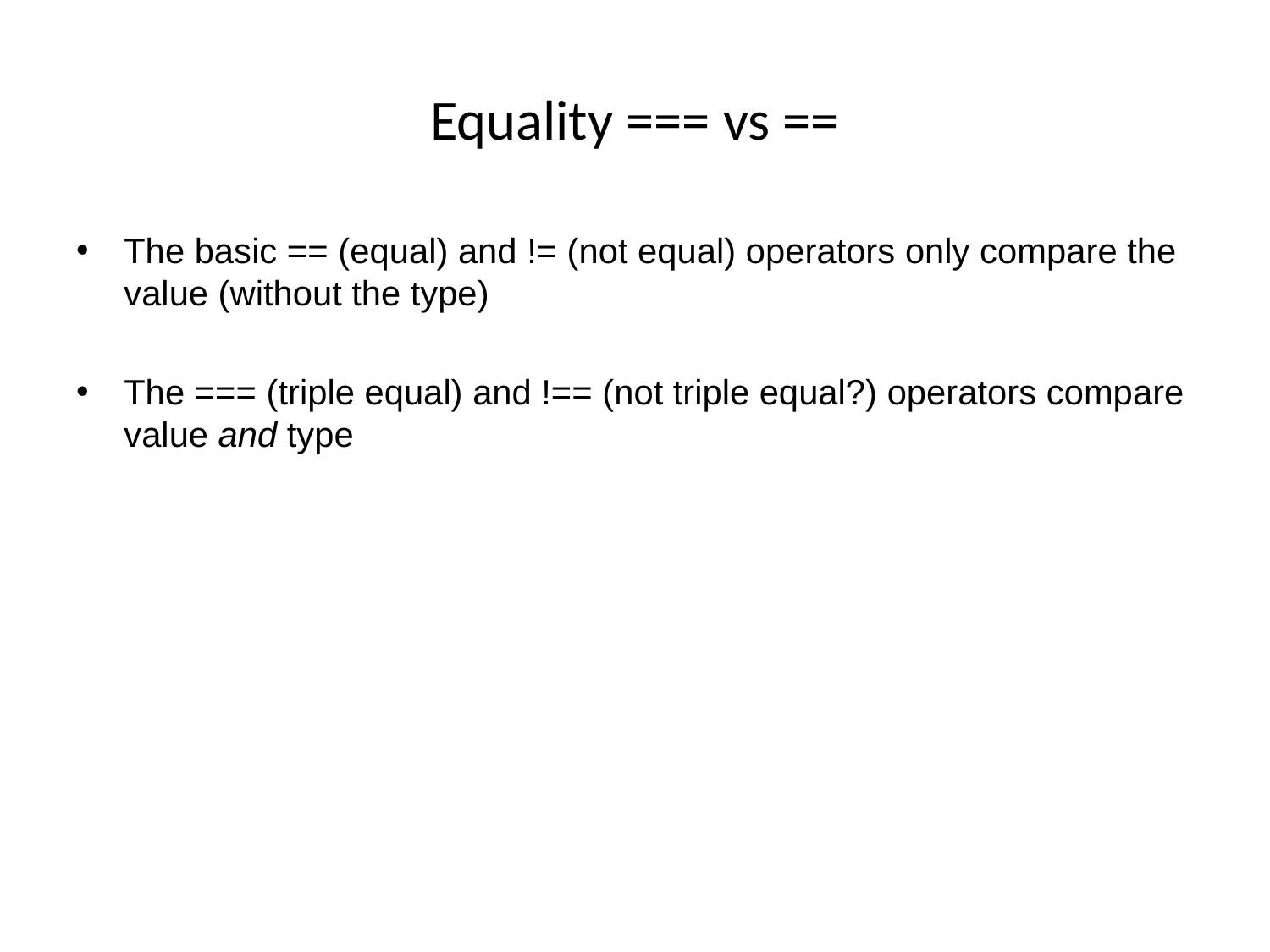

# Equality === vs ==
The basic == (equal) and != (not equal) operators only compare the value (without the type)

The === (triple equal) and !== (not triple equal?) operators compare value and type